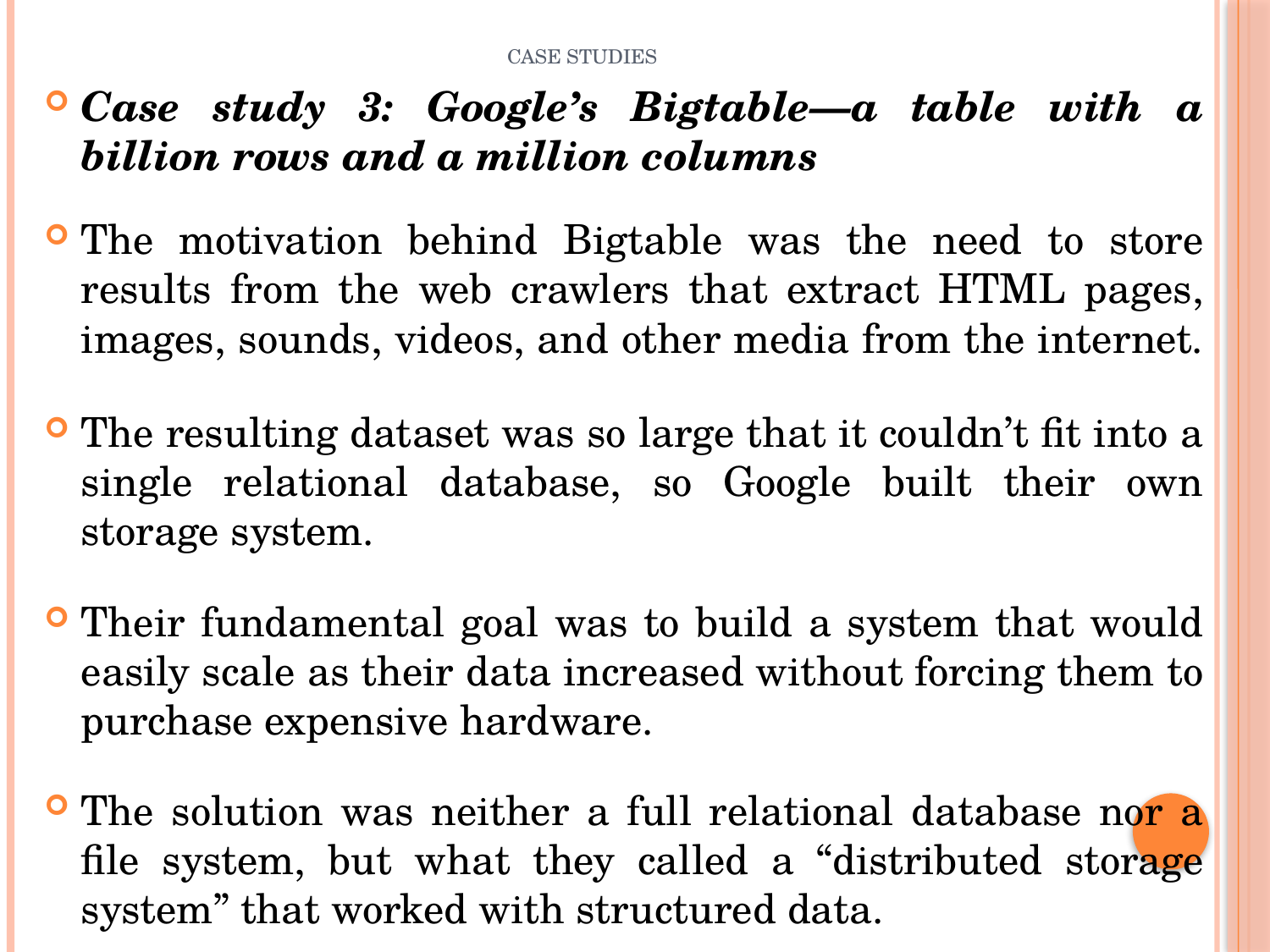

# Case Studies
Case study 3: Google’s Bigtable—a table with a billion rows and a million columns

The motivation behind Bigtable was the need to store results from the web crawlers that extract HTML pages, images, sounds, videos, and other media from the internet.

The resulting dataset was so large that it couldn’t fit into a single relational database, so Google built their own storage system.

Their fundamental goal was to build a system that would easily scale as their data increased without forcing them to purchase expensive hardware.

The solution was neither a full relational database nor a file system, but what they called a “distributed storage system” that worked with structured data.